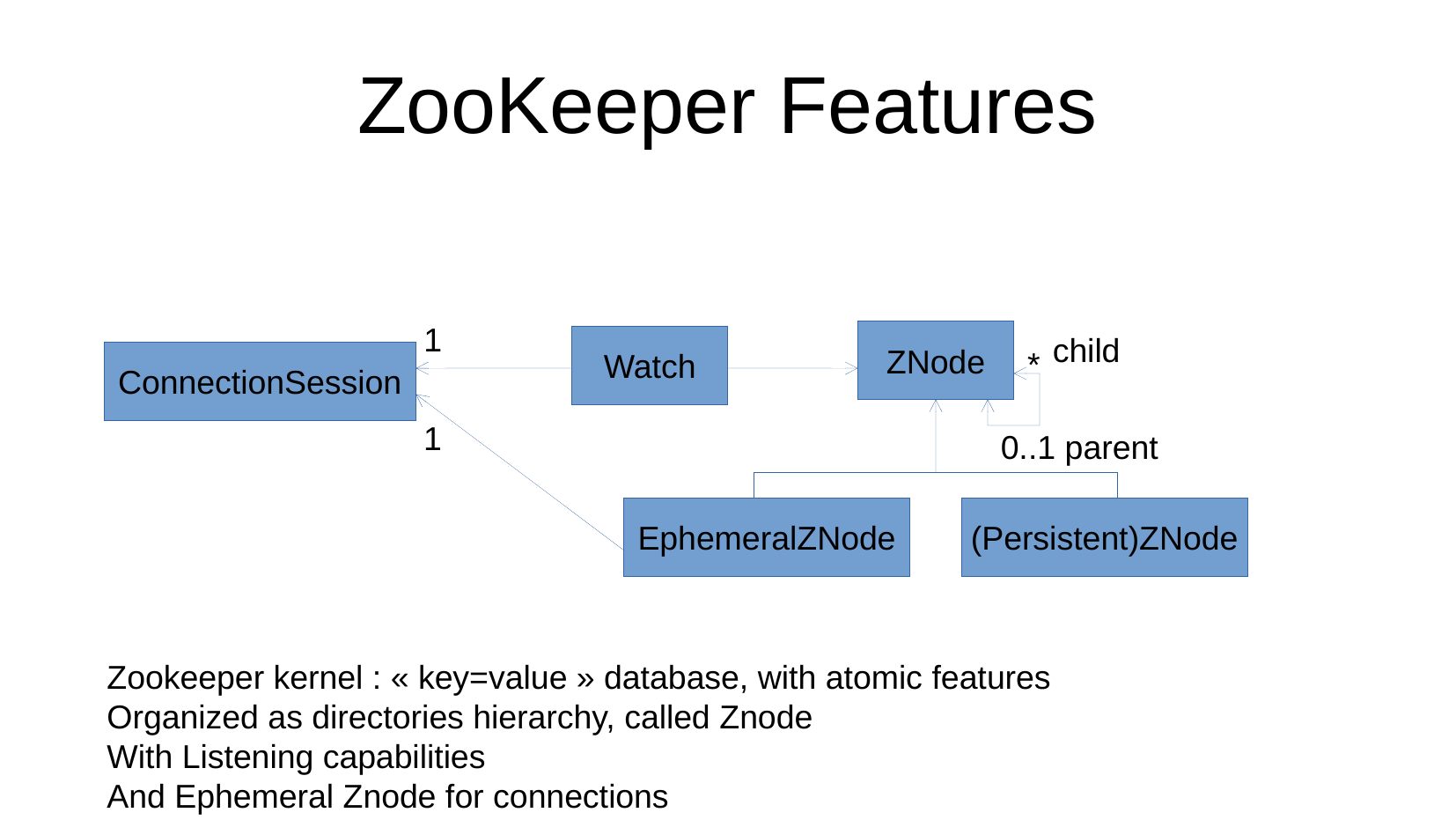

ZooKeeper Features
1
ZNode
child
Watch
*
ConnectionSession

1
0..1 parent

EphemeralZNode
(Persistent)ZNode
Zookeeper kernel : « key=value » database, with atomic features
Organized as directories hierarchy, called Znode
With Listening capabilities
And Ephemeral Znode for connections